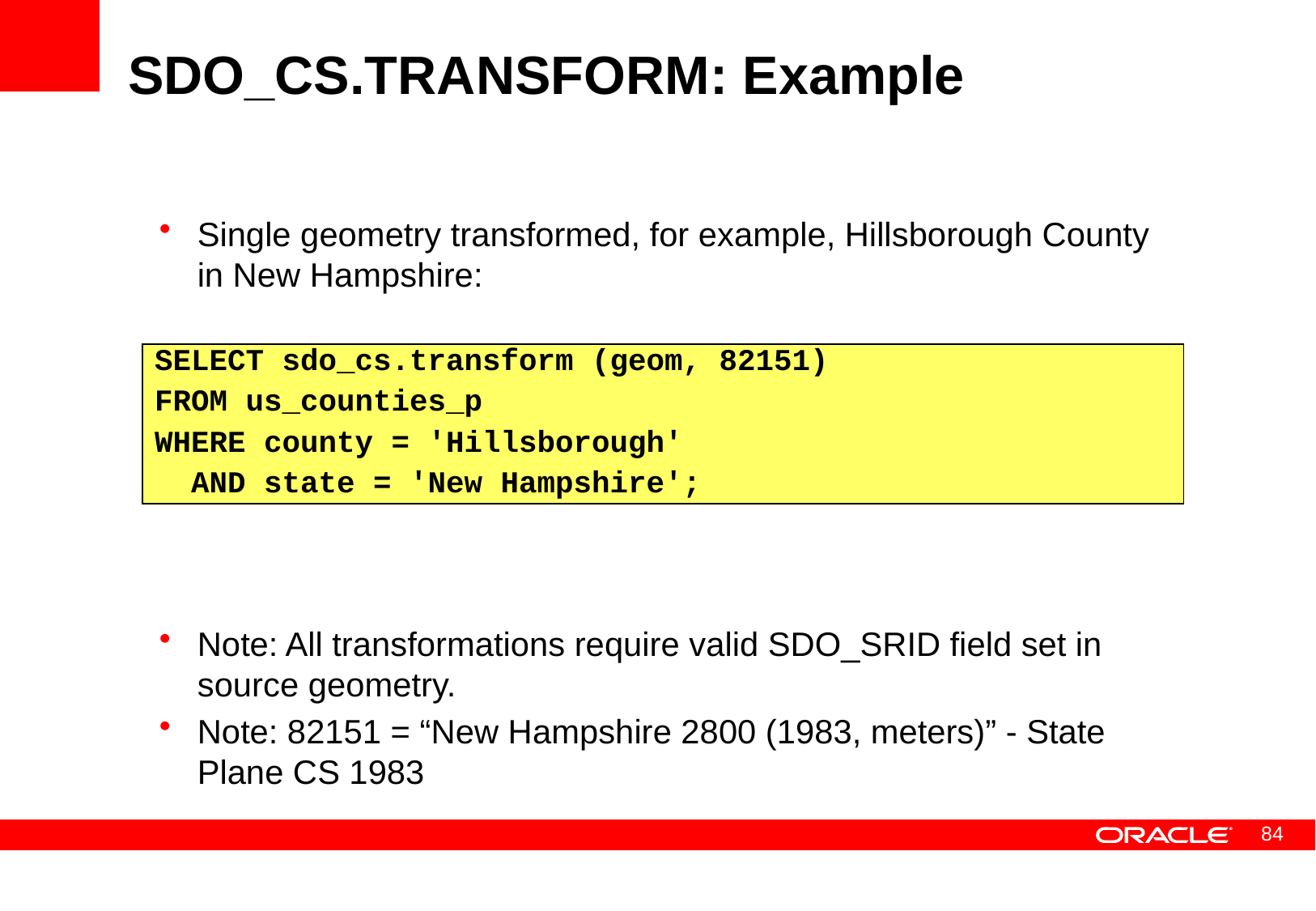

# SDO_CS.TRANSFORM: Example
Single geometry transformed, for example, Hillsborough County in New Hampshire:

Note: All transformations require valid SDO_SRID field set in source geometry.
Note: 82151 = “New Hampshire 2800 (1983, meters)” - State Plane CS 1983
SELECT sdo_cs.transform (geom, 82151)
FROM us_counties_p
WHERE county = 'Hillsborough'
  AND state = 'New Hampshire';